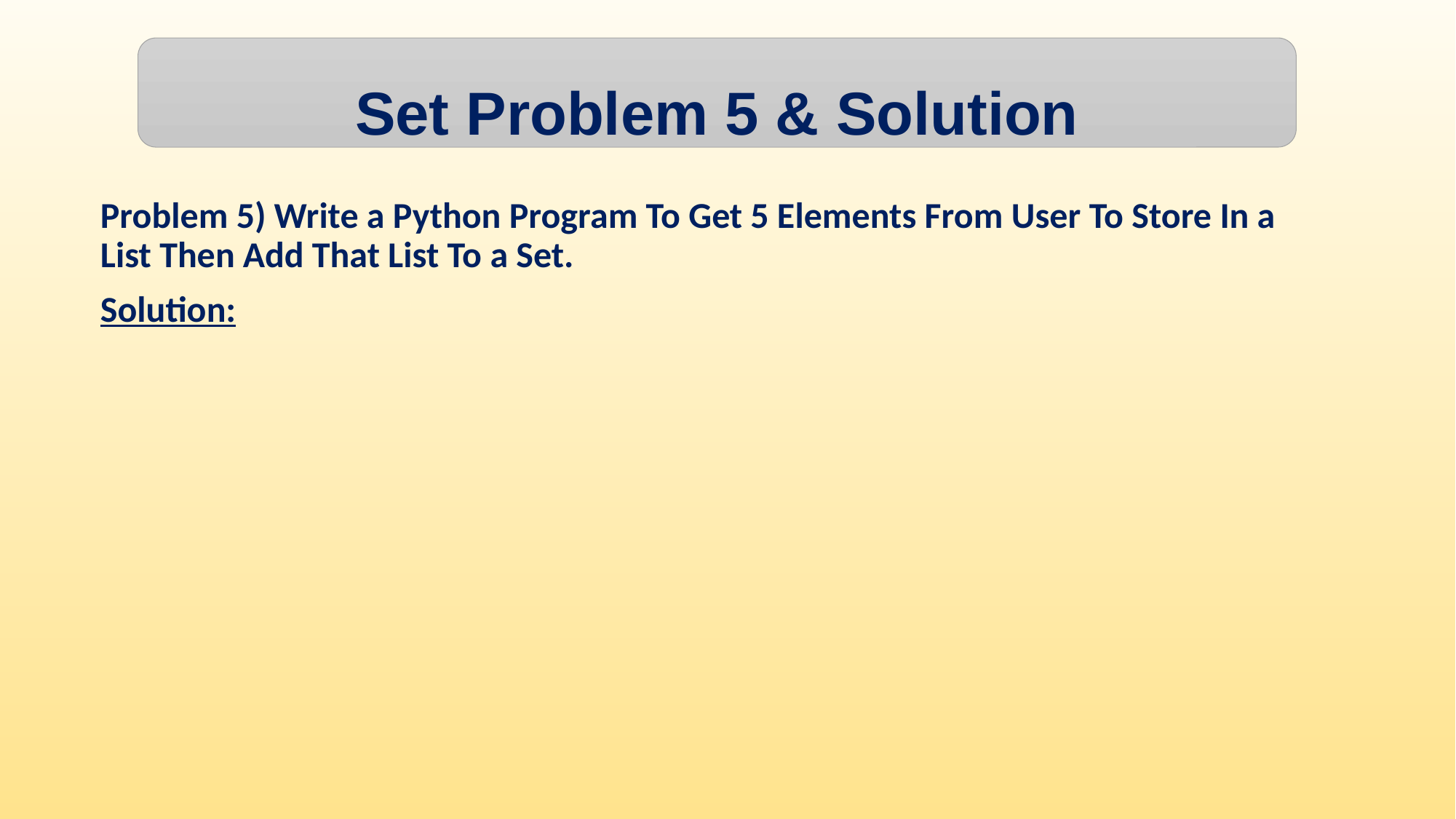

Set Problem 5 & Solution
Problem 5) Write a Python Program To Get 5 Elements From User To Store In a List Then Add That List To a Set.
Solution: